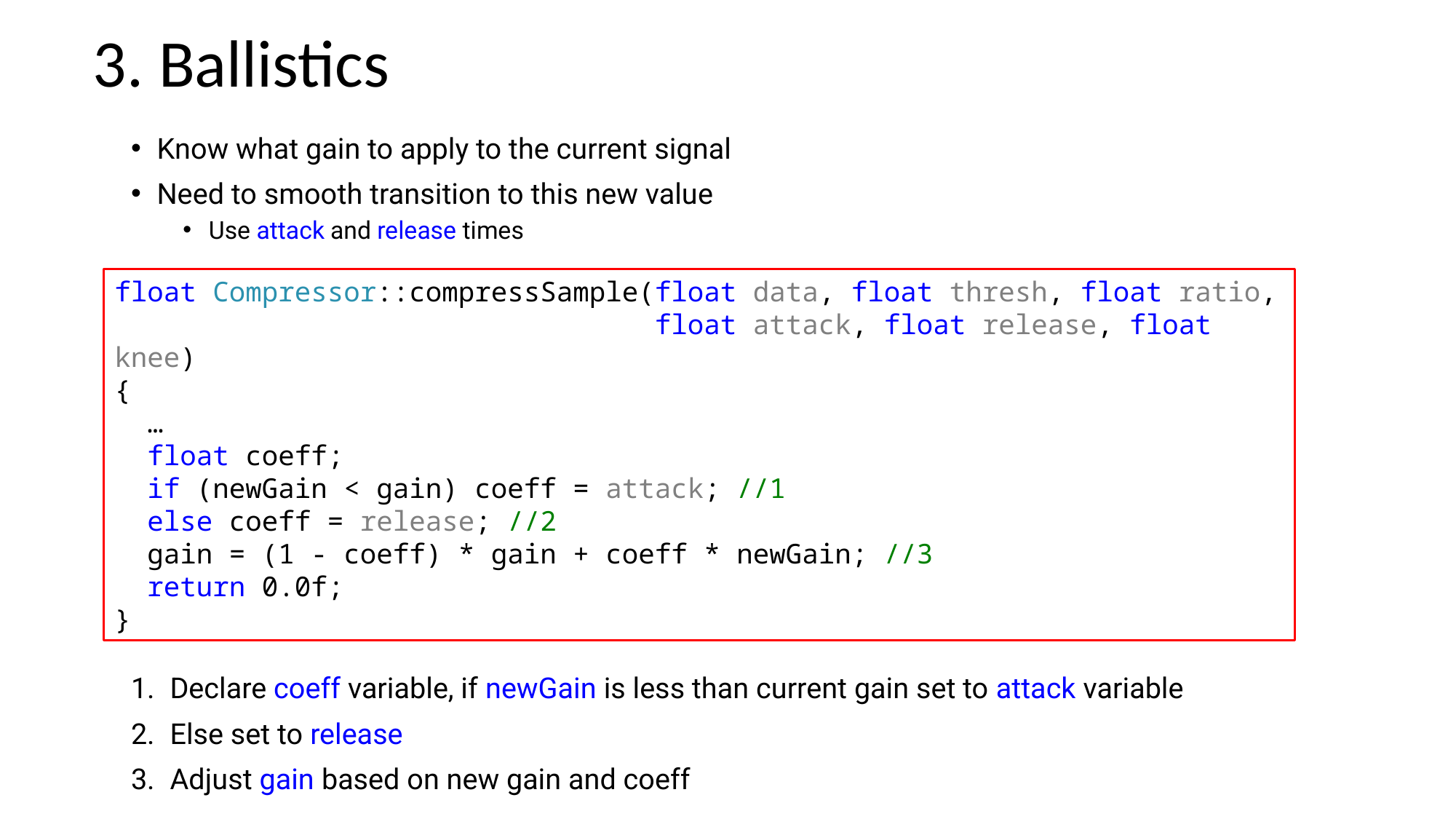

# 3. Ballistics
Know what gain to apply to the current signal
Need to smooth transition to this new value
Use attack and release times

Declare coeff variable, if newGain is less than current gain set to attack variable
Else set to release
Adjust gain based on new gain and coeff
float Compressor::compressSample(float data, float thresh, float ratio,
                                 float attack, float release, float knee)
{
  …
  float coeff;
  if (newGain < gain) coeff = attack; //1
  else coeff = release; //2
  gain = (1 - coeff) * gain + coeff * newGain; //3
  return 0.0f;
}